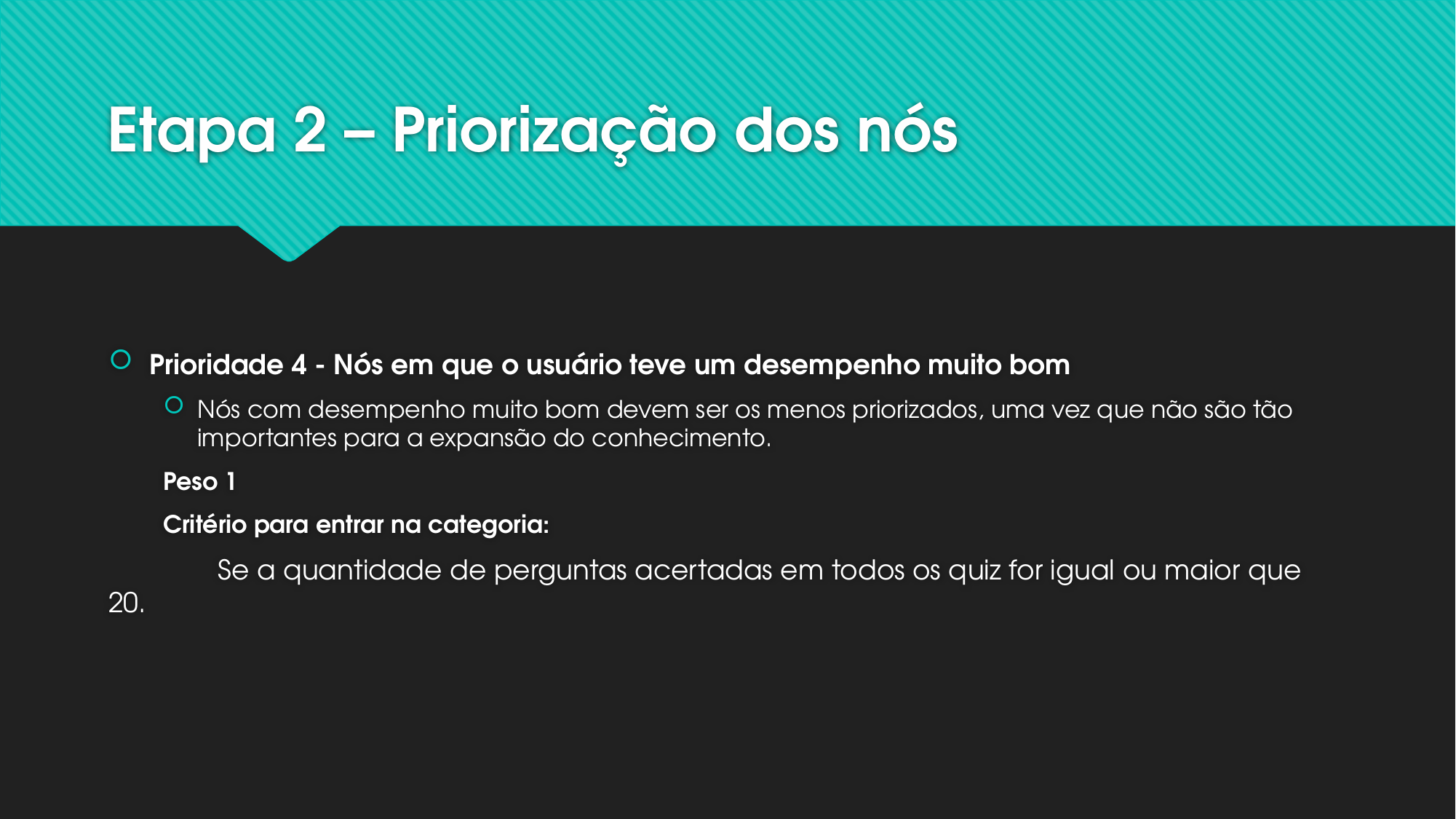

# Etapa 2 – Priorização dos nós
Prioridade 4 - Nós em que o usuário teve um desempenho muito bom
Nós com desempenho muito bom devem ser os menos priorizados, uma vez que não são tão importantes para a expansão do conhecimento.
Peso 1
Critério para entrar na categoria:
	Se a quantidade de perguntas acertadas em todos os quiz for igual ou maior que 20.